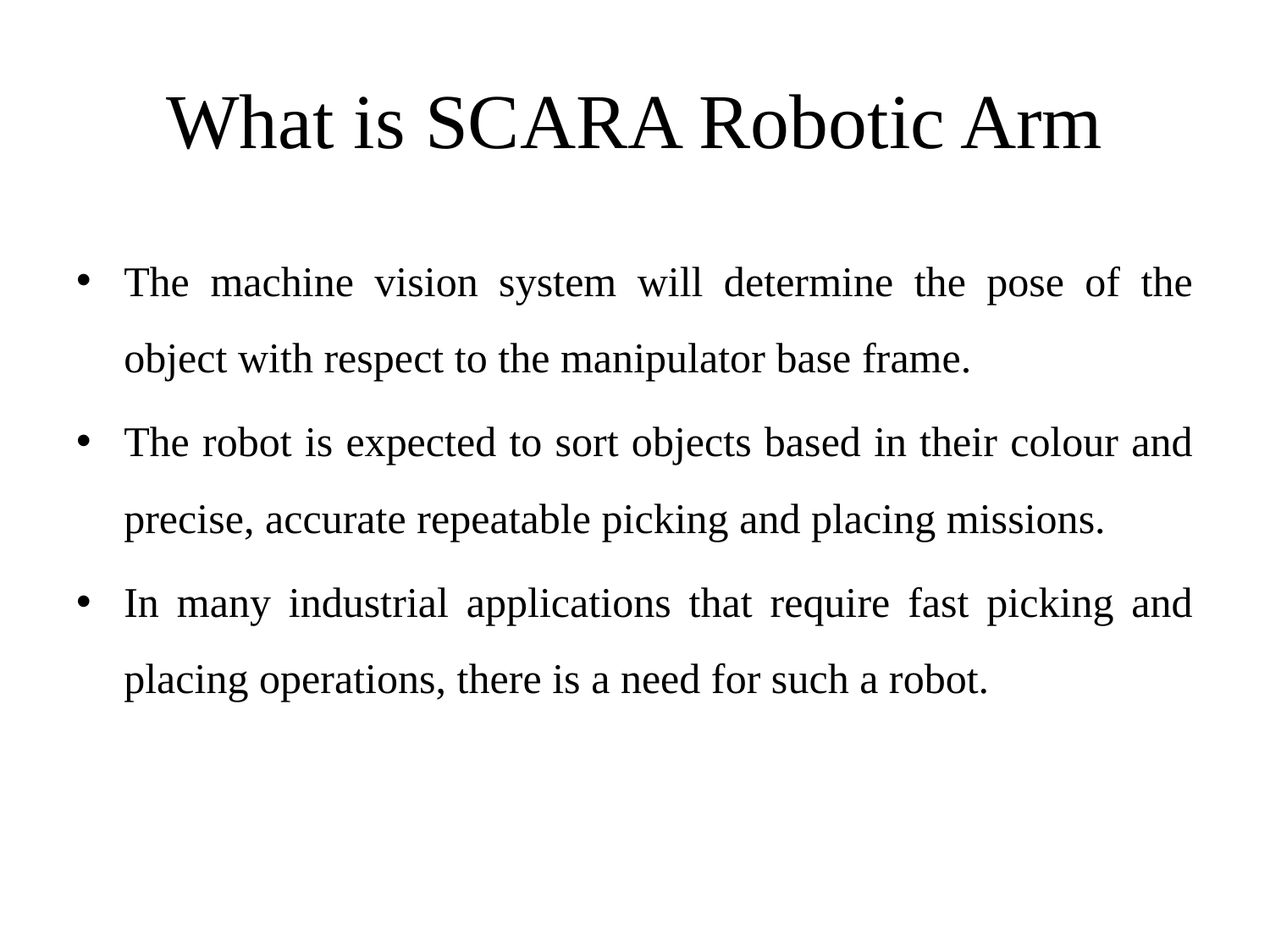

# What is SCARA Robotic Arm
The machine vision system will determine the pose of the object with respect to the manipulator base frame.
The robot is expected to sort objects based in their colour and precise, accurate repeatable picking and placing missions.
In many industrial applications that require fast picking and placing operations, there is a need for such a robot.